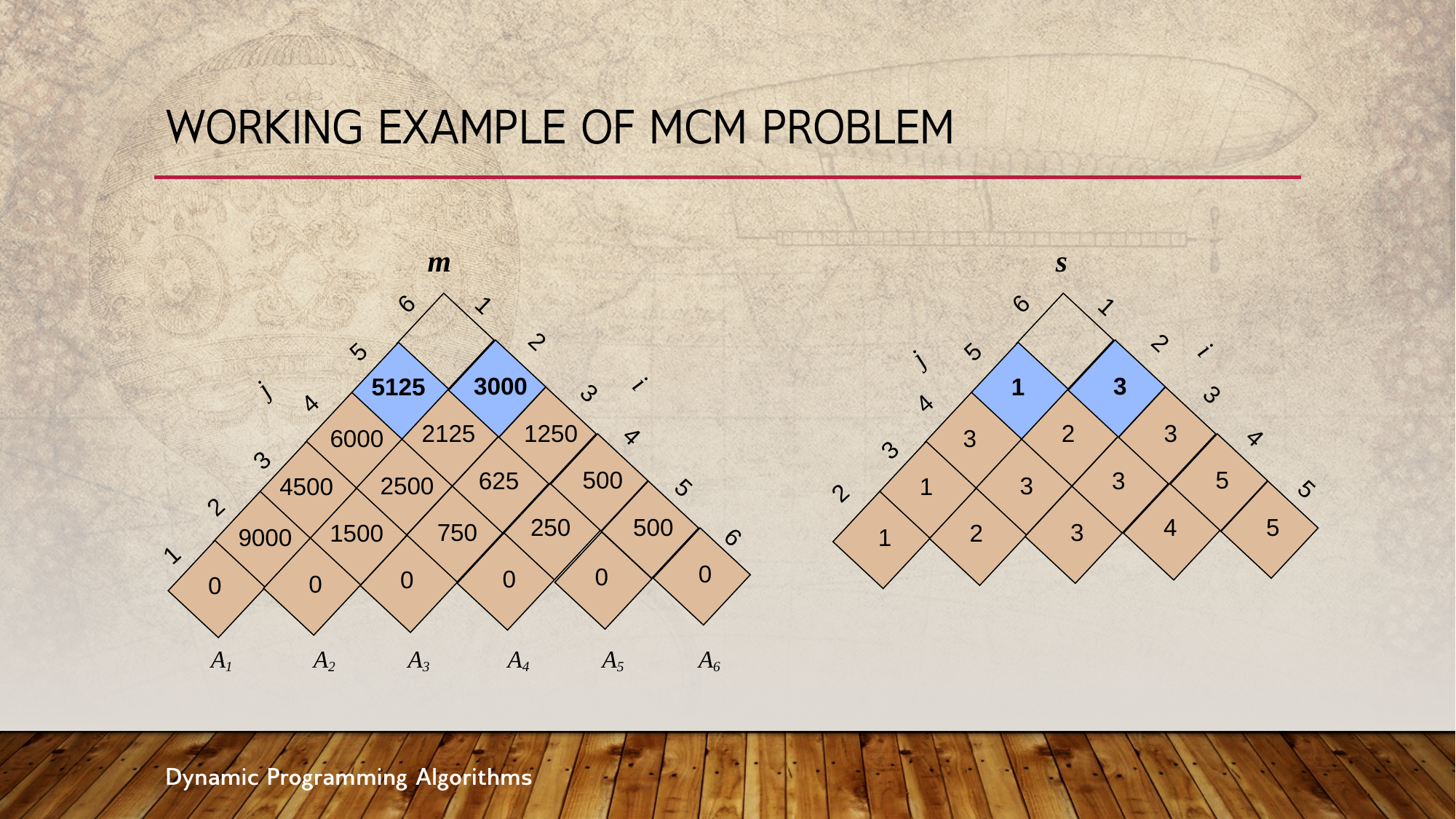

# Working example of Mcm problem
s
1
2
3
4
5

j
i

 3

 1

 3

 2

3

 5

 3

 3

 2

 1

 5

 4

 3

 1
6
5
4
3
2
m
6
5
4
3
2
1
1
2
3
4
5
6

 3000

 5125

 1250

 2125

 6000

 500

 625

 2500

 1500

 4500

 500

 250

 750

 9000

 0

 0

 0

 0

 0

 0
j
i
A1
A2
A3
A4
A5
A6
Dynamic Programming Algorithms